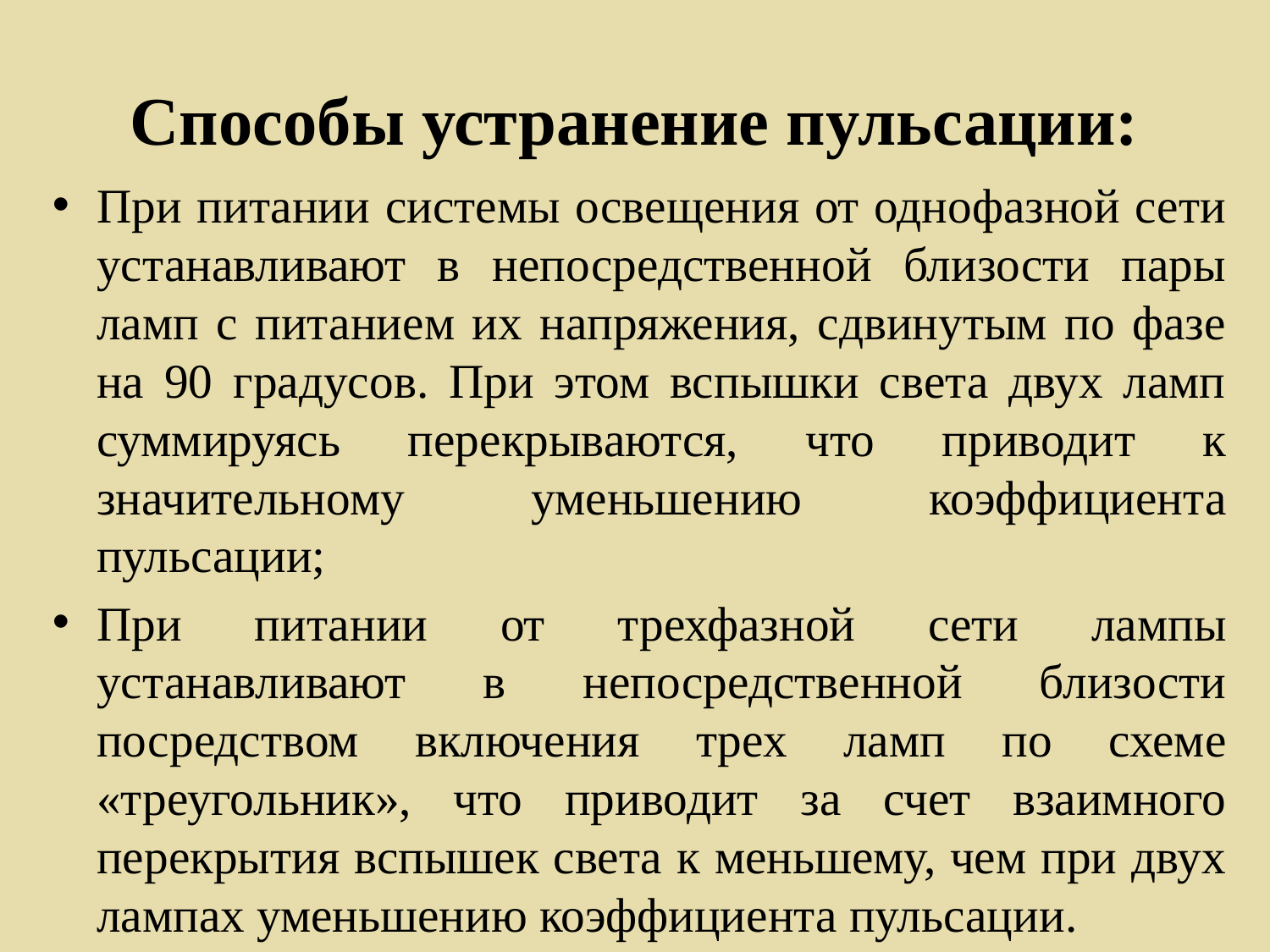

# Способы устранение пульсации:
При питании системы освещения от однофазной сети устанавливают в непосредственной близости пары ламп с питанием их напряжения, сдвинутым по фазе на 90 градусов. При этом вспышки света двух ламп суммируясь перекрываются, что приводит к значительному уменьшению коэффициента пульсации;
При питании от трехфазной сети лампы устанавливают в непосредственной близости посредством включения трех ламп по схеме «треугольник», что приводит за счет взаимного перекрытия вспышек света к меньшему, чем при двух лампах уменьшению коэффициента пульсации.